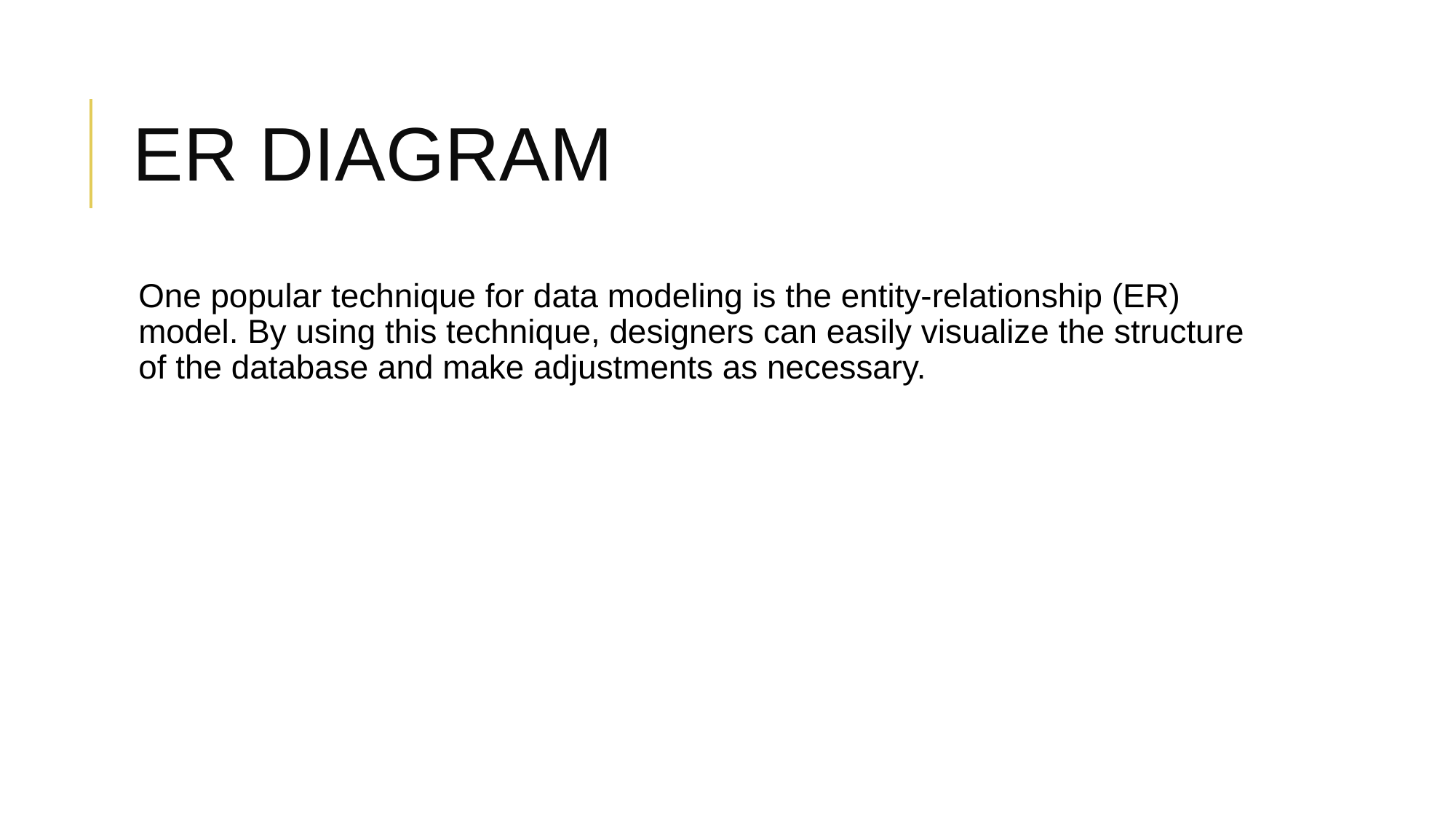

# ER DIAGRAM
One popular technique for data modeling is the entity-relationship (ER) model. By using this technique, designers can easily visualize the structure of the database and make adjustments as necessary.